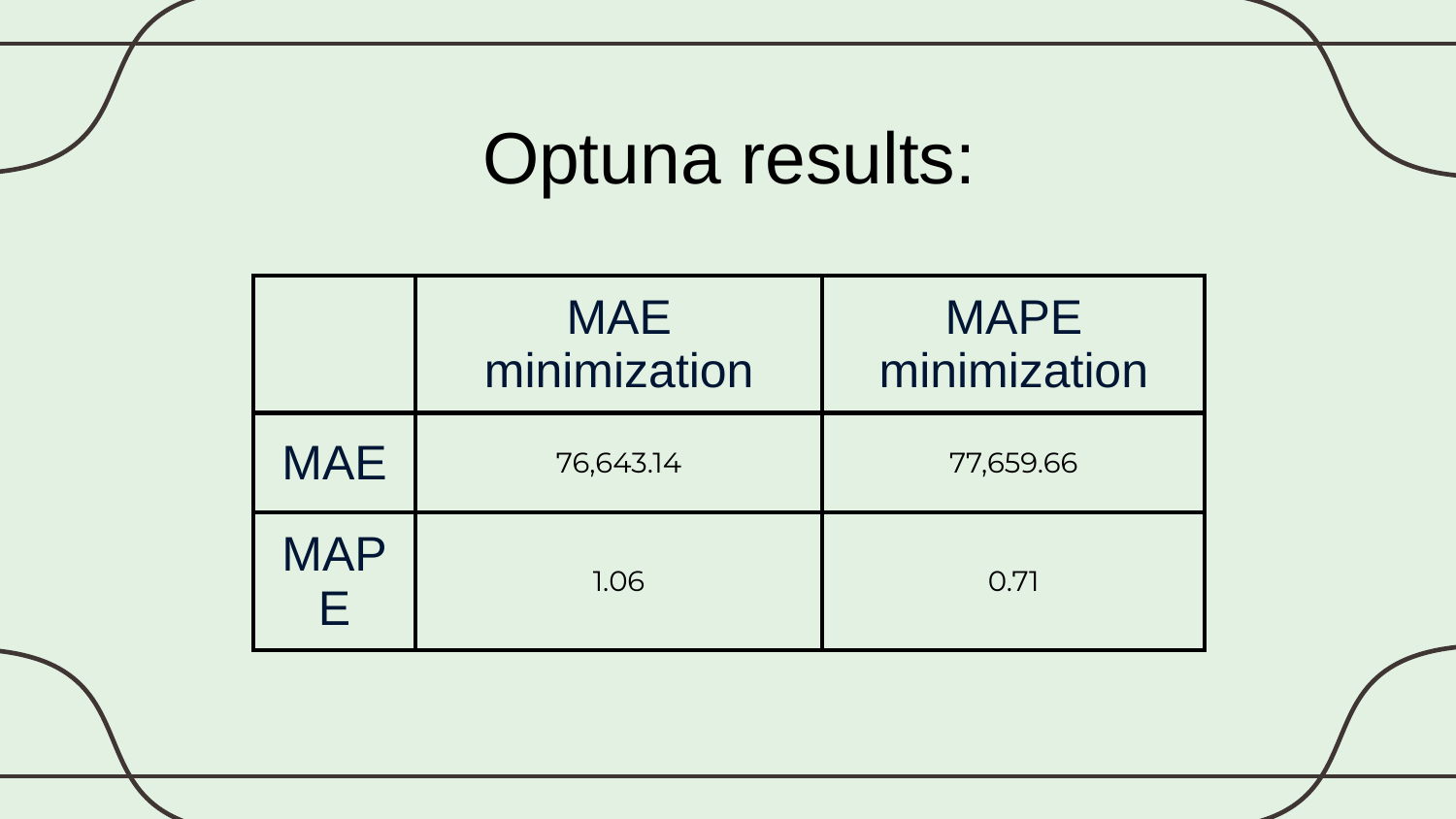

# Optuna results:
|  | MAE minimization | MAPE minimization |
| --- | --- | --- |
| MAE | 76,643.14 | 77,659.66 |
| MAPE | 1.06 | 0.71 |